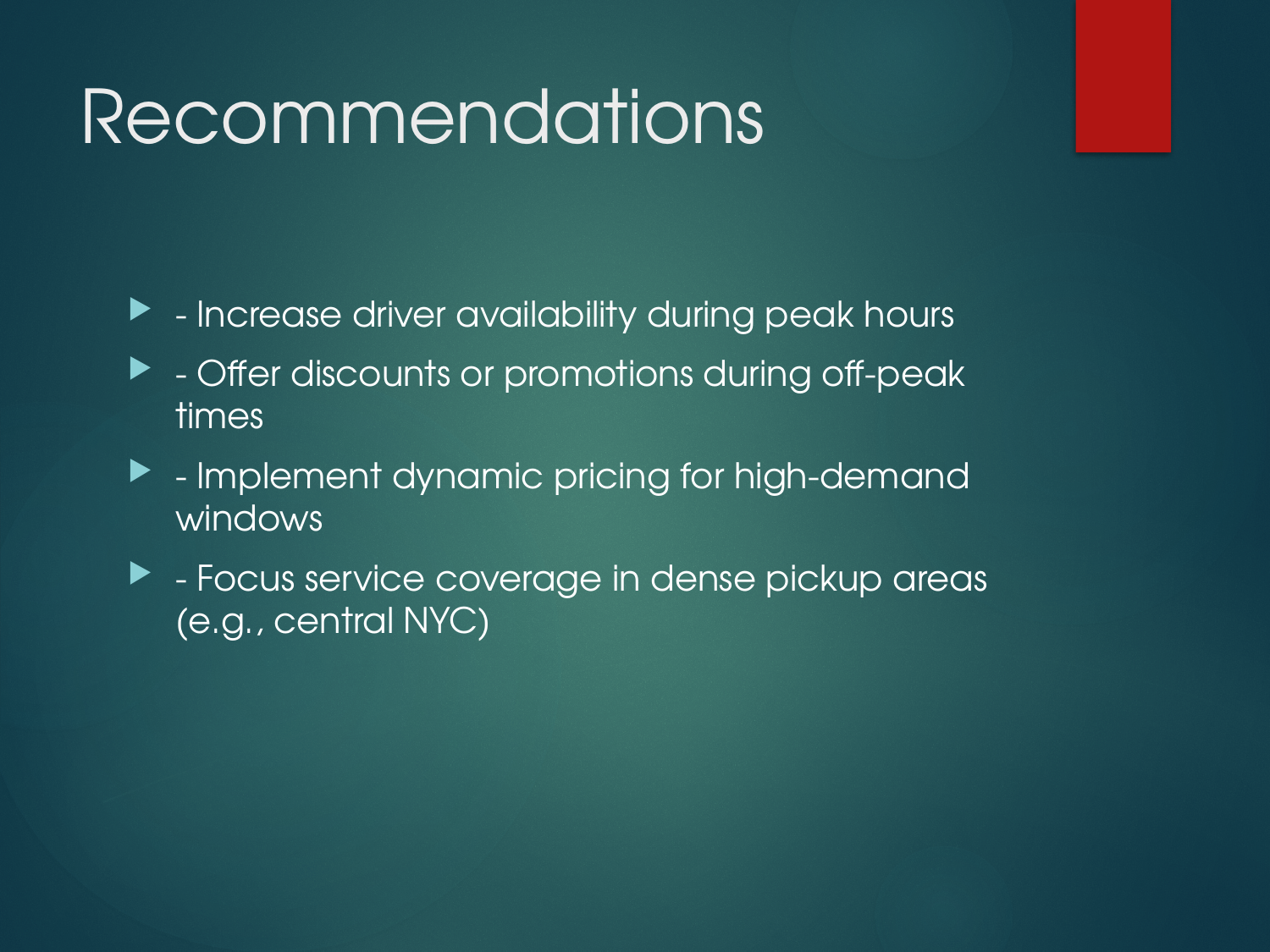

# Recommendations
- Increase driver availability during peak hours
- Offer discounts or promotions during off-peak times
- Implement dynamic pricing for high-demand windows
- Focus service coverage in dense pickup areas (e.g., central NYC)